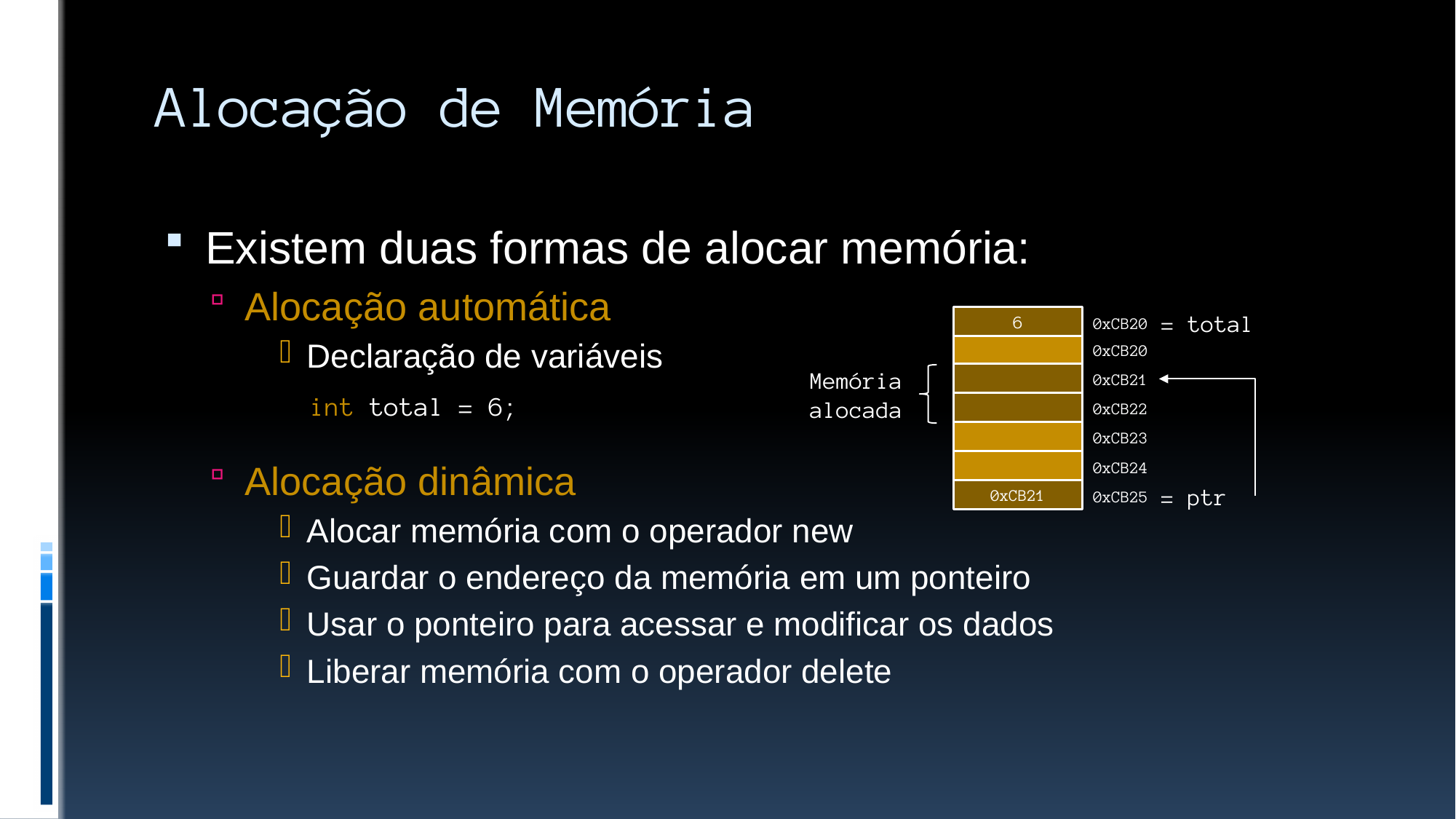

# Alocação de Memória
Existem duas formas de alocar memória:
Alocação automática
Declaração de variáveis
Alocação dinâmica
Alocar memória com o operador new
Guardar o endereço da memória em um ponteiro
Usar o ponteiro para acessar e modificar os dados
Liberar memória com o operador delete
= total
6
0xCB20

0xCB20
Memória alocada

0xCB21

0xCB22

0xCB23

0xCB24
= ptr
0xCB21
0xCB25
int total = 6;